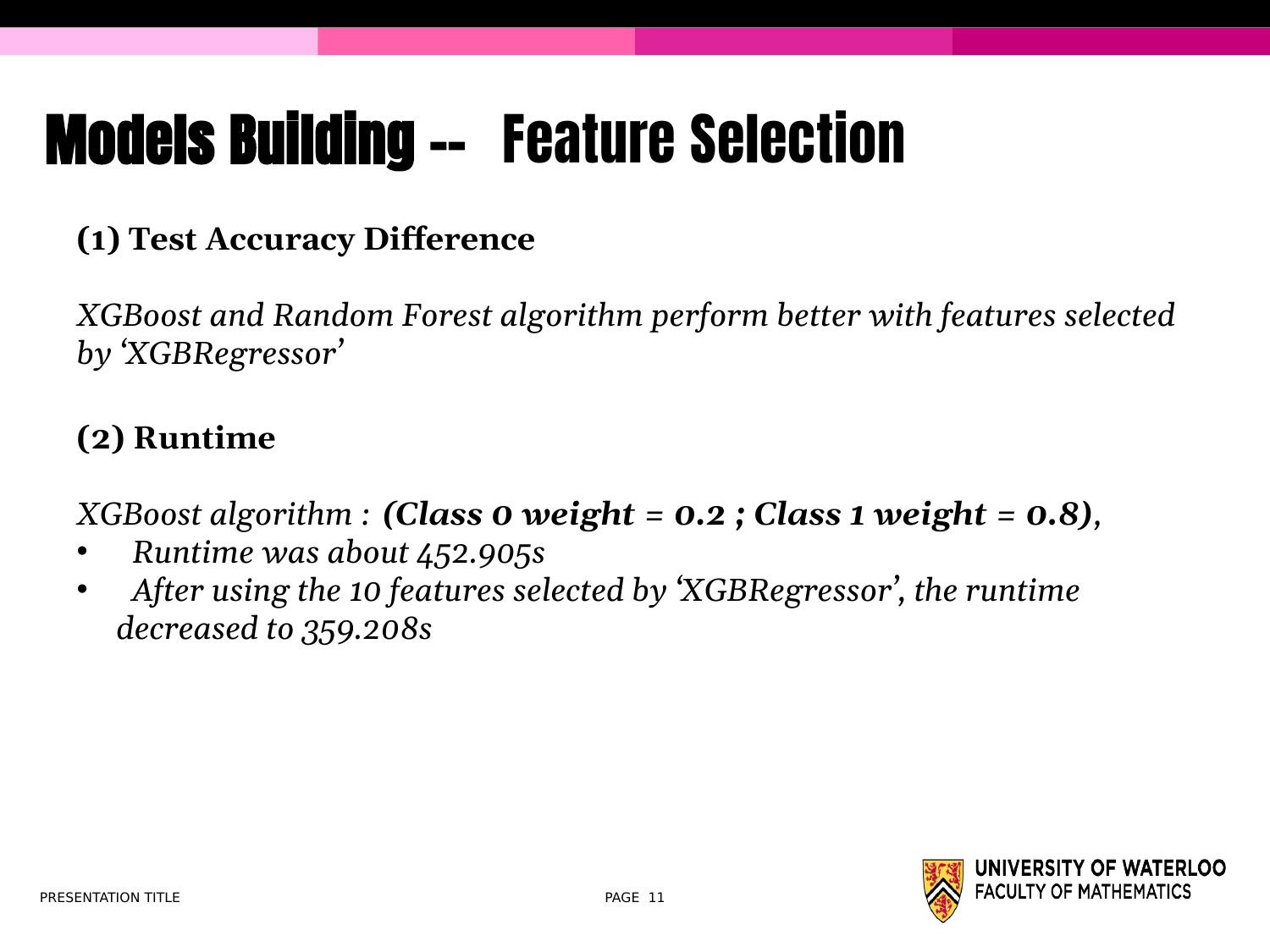

# Models Building --   Feature Selection

(1) Test Accuracy Difference
XGBoost and Random Forest algorithm perform better with features selected by ‘XGBRegressor’
(2) Runtime
XGBoost algorithm : (Class 0 weight = 0.2 ; Class 1 weight = 0.8),
  Runtime was about 452.905s
  After using the 10 features selected by ‘XGBRegressor’, the runtime decreased to 359.208s
PRESENTATION TITLE
PAGE  11